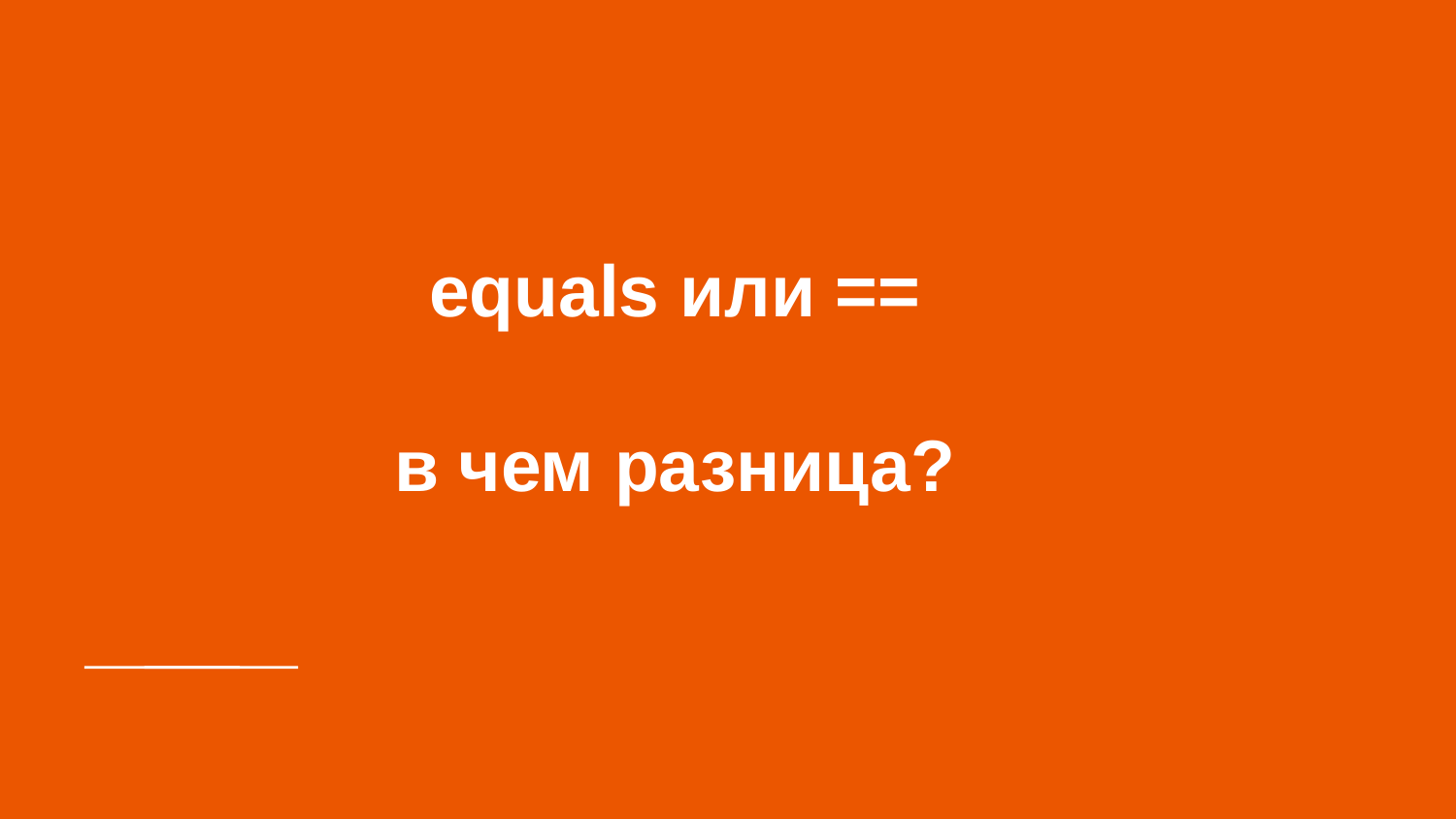

# equals или == в чем разница?